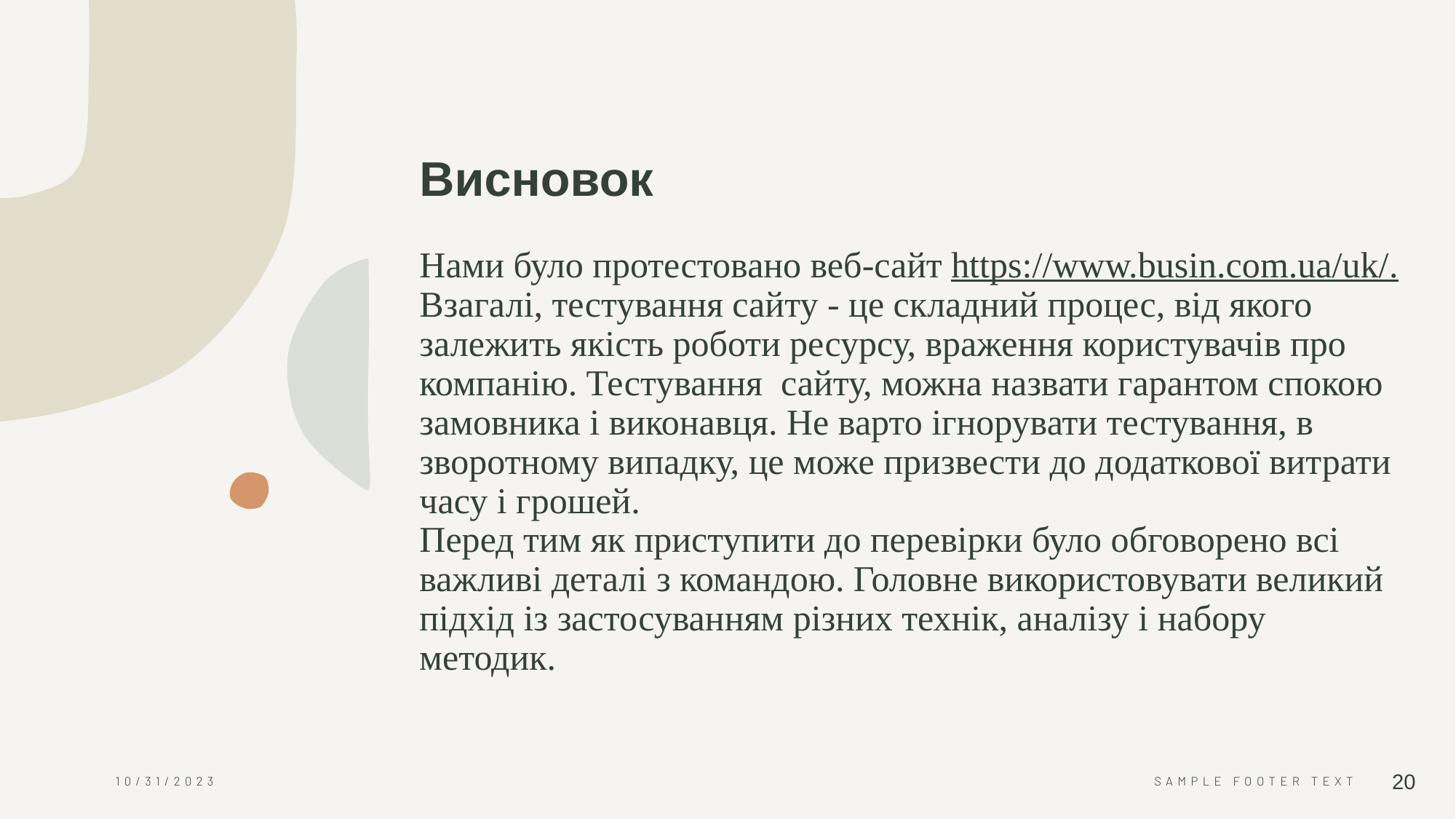

# Висновок Нами було протестовано веб-сайт https://www.busin.com.ua/uk/. Взагалі, тестування сайту - це складний процес, від якого залежить якість роботи ресурсу, враження користувачів про компанію. Тестування  сайту, можна назвати гарантом спокою замовника і виконавця. Не варто ігнорувати тестування, в зворотному випадку, це може призвести до додаткової витрати часу і грошей.
Перед тим як приступити до перевірки було обговорено всі важливі деталі з командою. Головне використовувати великий підхід із застосуванням різних технік, аналізу і набору методик.

10/31/2023
Sample Footer Text
20